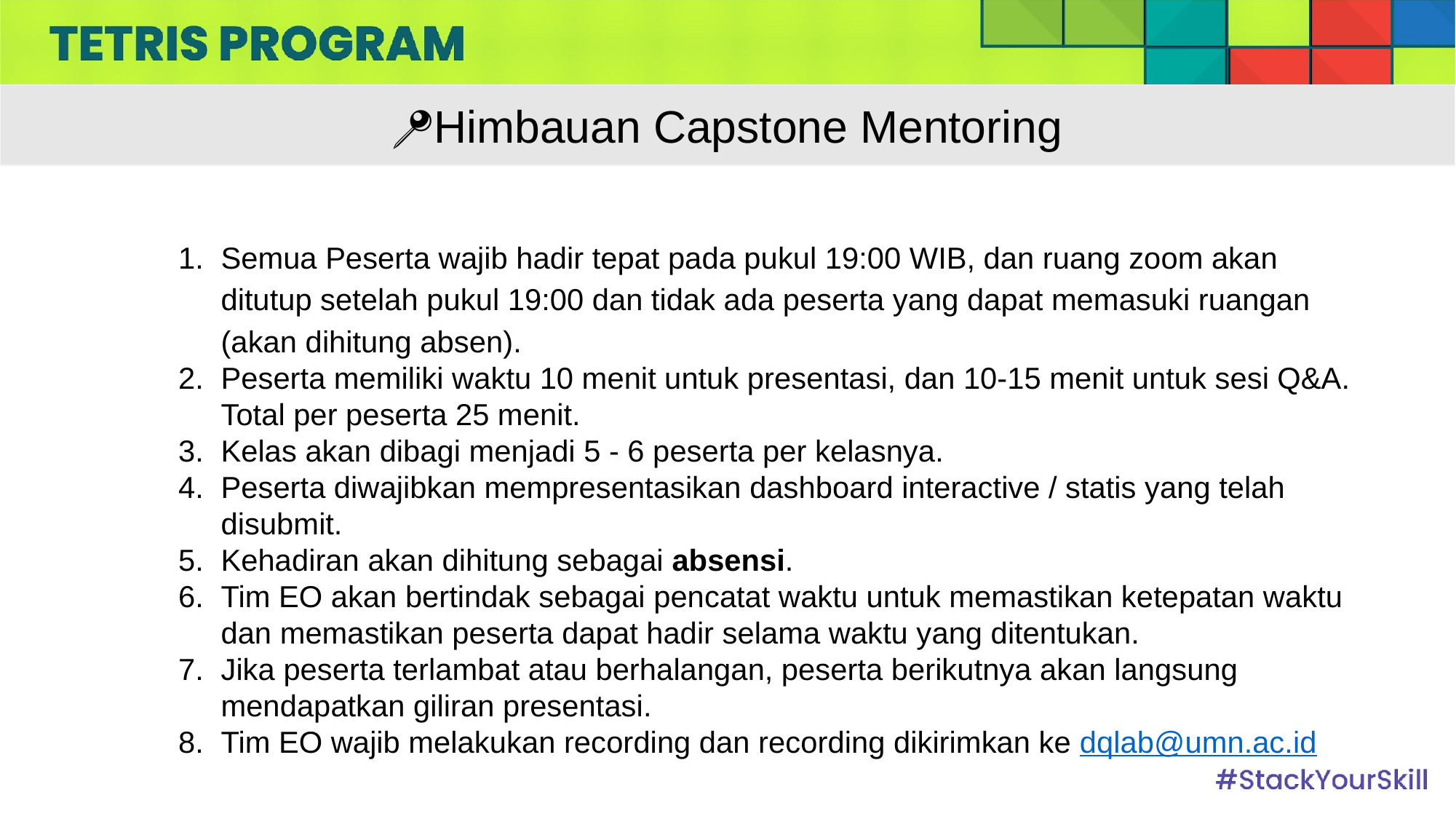

📍Himbauan Capstone Mentoring
Semua Peserta wajib hadir tepat pada pukul 19:00 WIB, dan ruang zoom akan ditutup setelah pukul 19:00 dan tidak ada peserta yang dapat memasuki ruangan (akan dihitung absen).
Peserta memiliki waktu 10 menit untuk presentasi, dan 10-15 menit untuk sesi Q&A. Total per peserta 25 menit.
Kelas akan dibagi menjadi 5 - 6 peserta per kelasnya.
Peserta diwajibkan mempresentasikan dashboard interactive / statis yang telah disubmit.
Kehadiran akan dihitung sebagai absensi.
Tim EO akan bertindak sebagai pencatat waktu untuk memastikan ketepatan waktu dan memastikan peserta dapat hadir selama waktu yang ditentukan.
Jika peserta terlambat atau berhalangan, peserta berikutnya akan langsung mendapatkan giliran presentasi.
Tim EO wajib melakukan recording dan recording dikirimkan ke dqlab@umn.ac.id